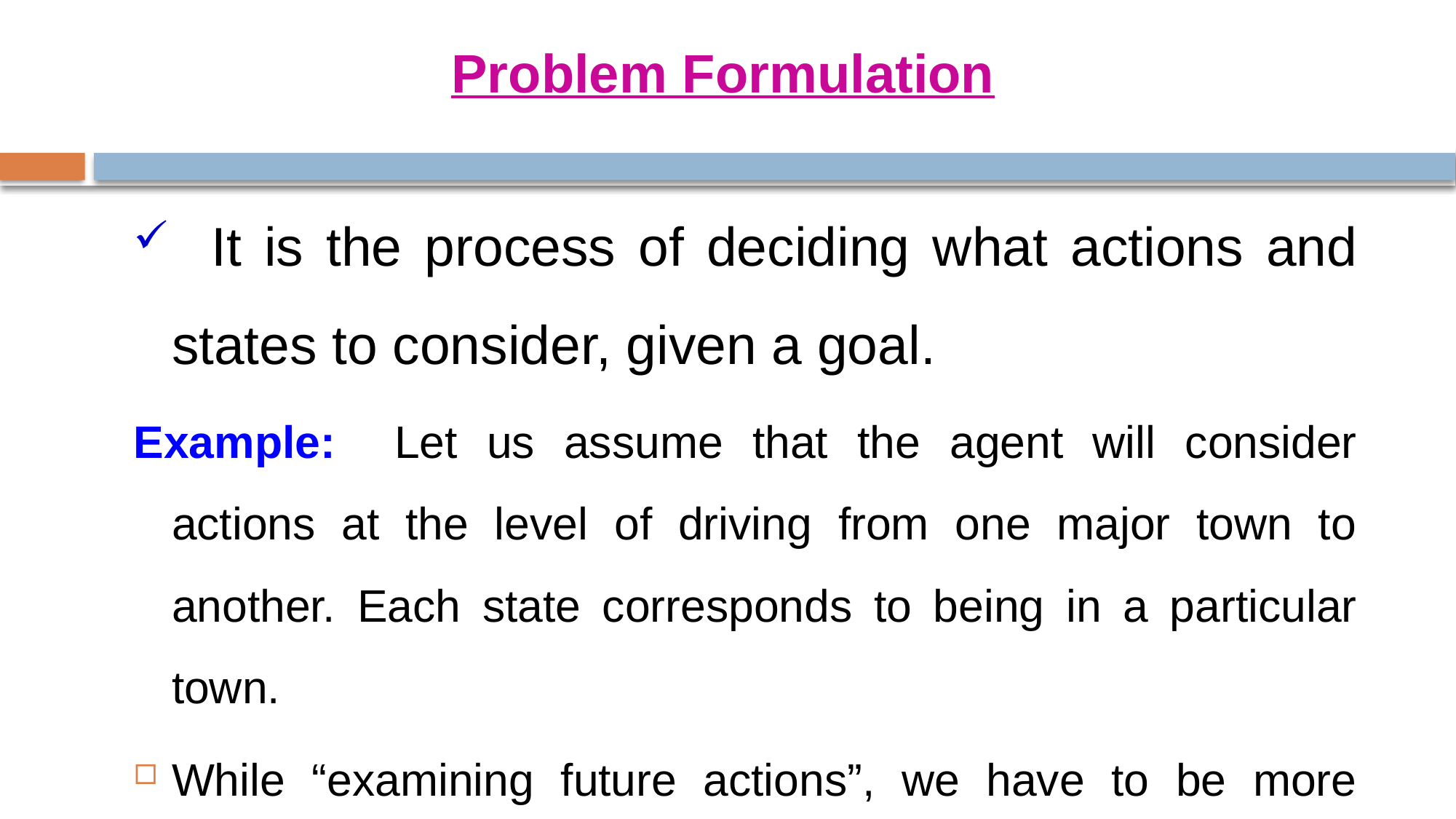

# Problem Formulation
  It is the process of deciding what actions and states to consider, given a goal.
Example:  Let us assume that the agent will consider actions at the level of driving from one major town to another. Each state corresponds to being in a particular town.
While “examining future actions”, we have to be more specific about properties of the environment.
69